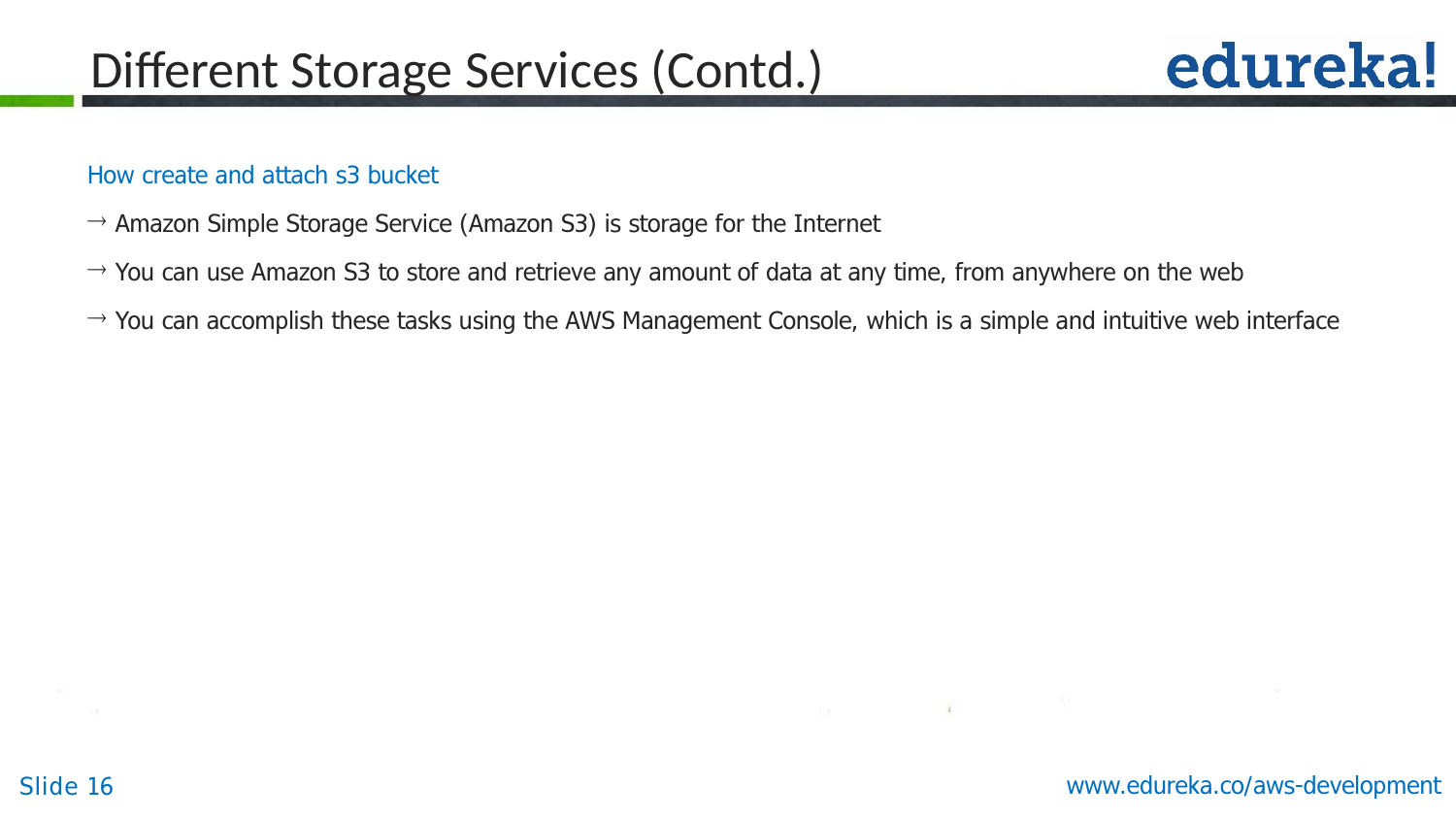

# Different Storage Services (Contd.)
How create and attach s3 bucket
 Amazon Simple Storage Service (Amazon S3) is storage for the Internet
 You can use Amazon S3 to store and retrieve any amount of data at any time, from anywhere on the web
 You can accomplish these tasks using the AWS Management Console, which is a simple and intuitive web interface